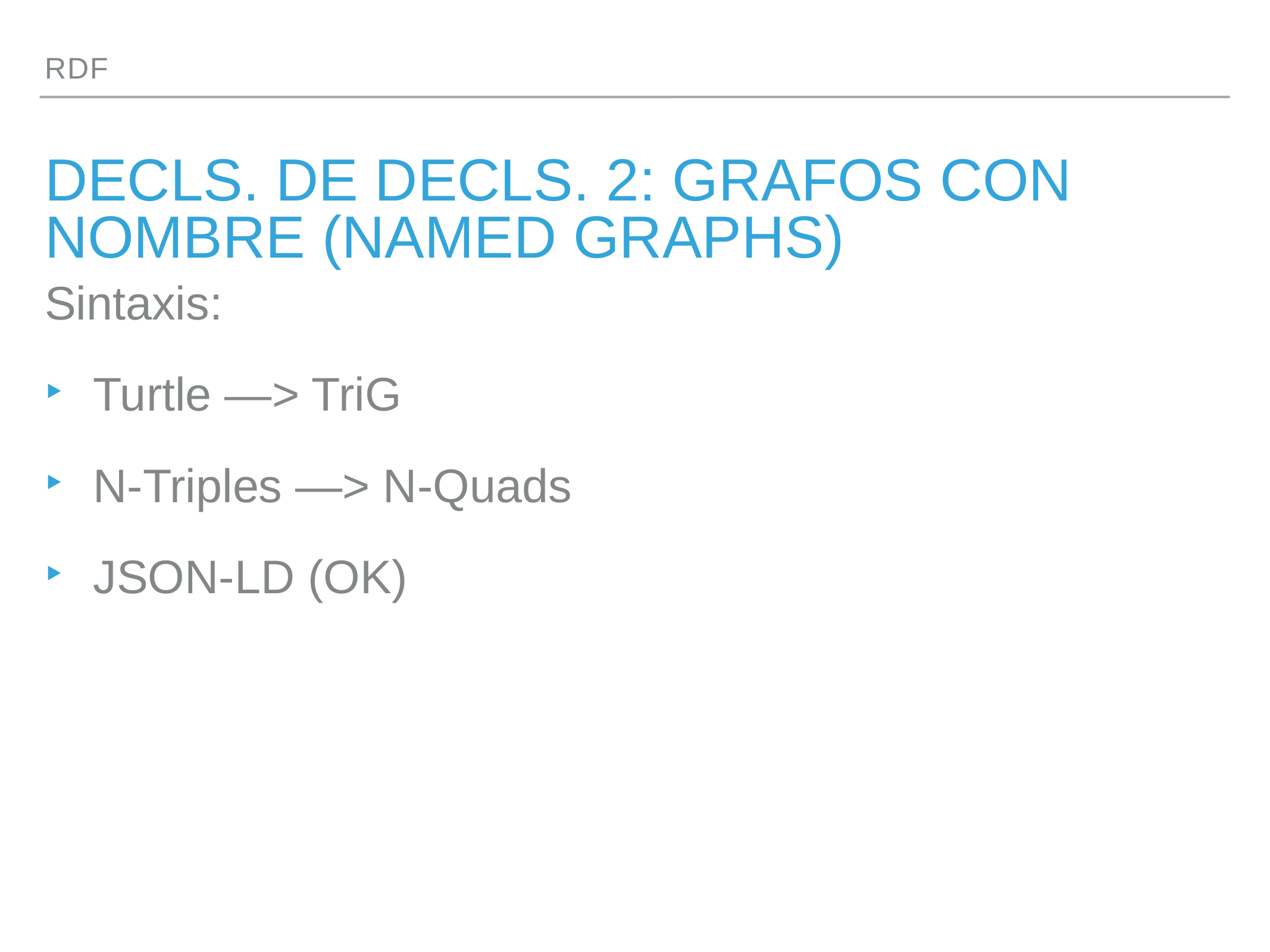

RDF
# DECLS. DE DECLS. 2: Grafos con nombre (NAMED Graphs)
Sintaxis:
Turtle —> TriG
N-Triples —> N-Quads
JSON-LD (OK)